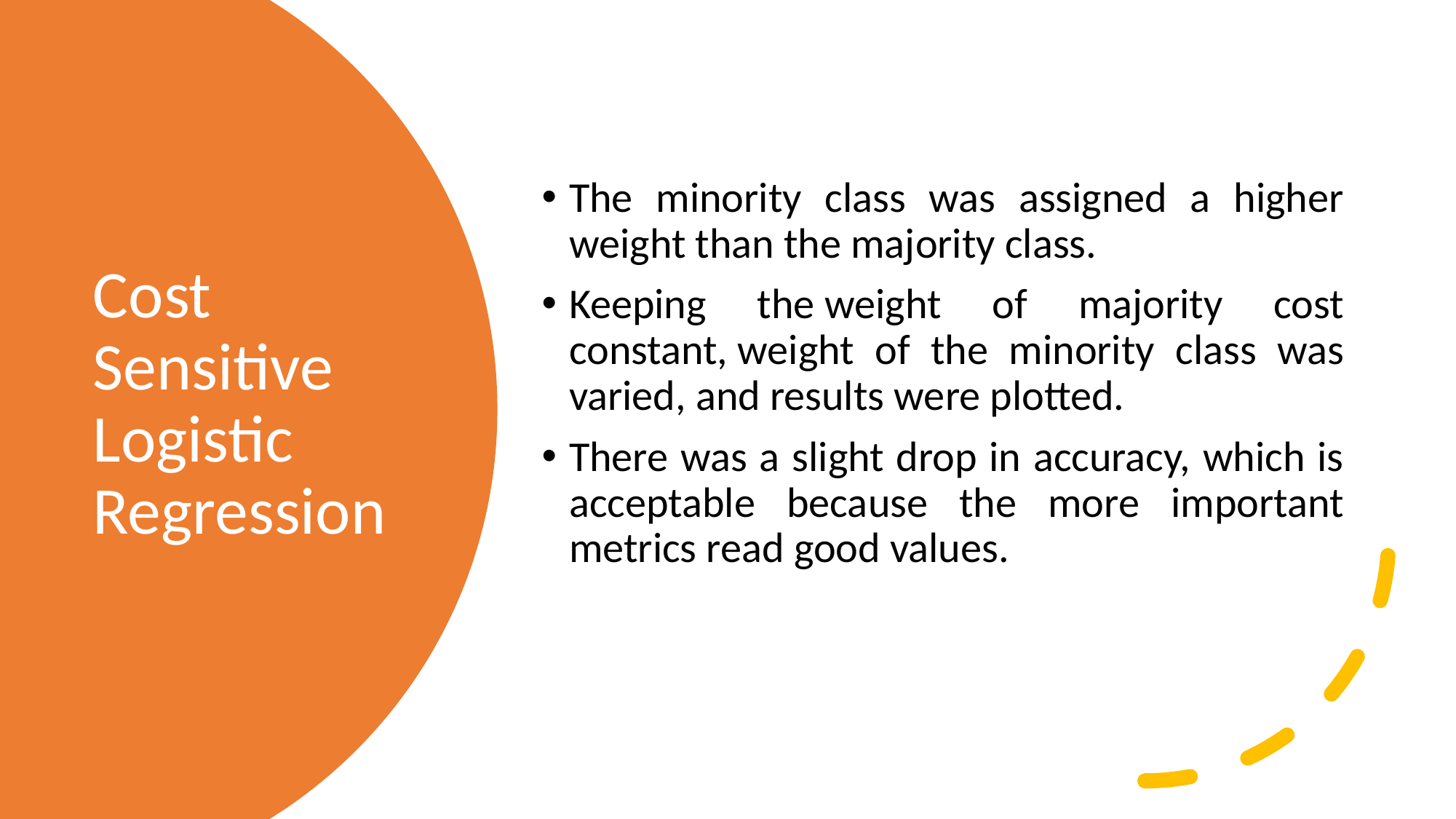

The minority class was assigned a higher weight than the majority class.
Keeping the weight of majority cost constant, weight of the minority class was varied, and results were plotted.
There was a slight drop in accuracy, which is acceptable because the more important metrics read good values.

# Cost Sensitive Logistic Regression